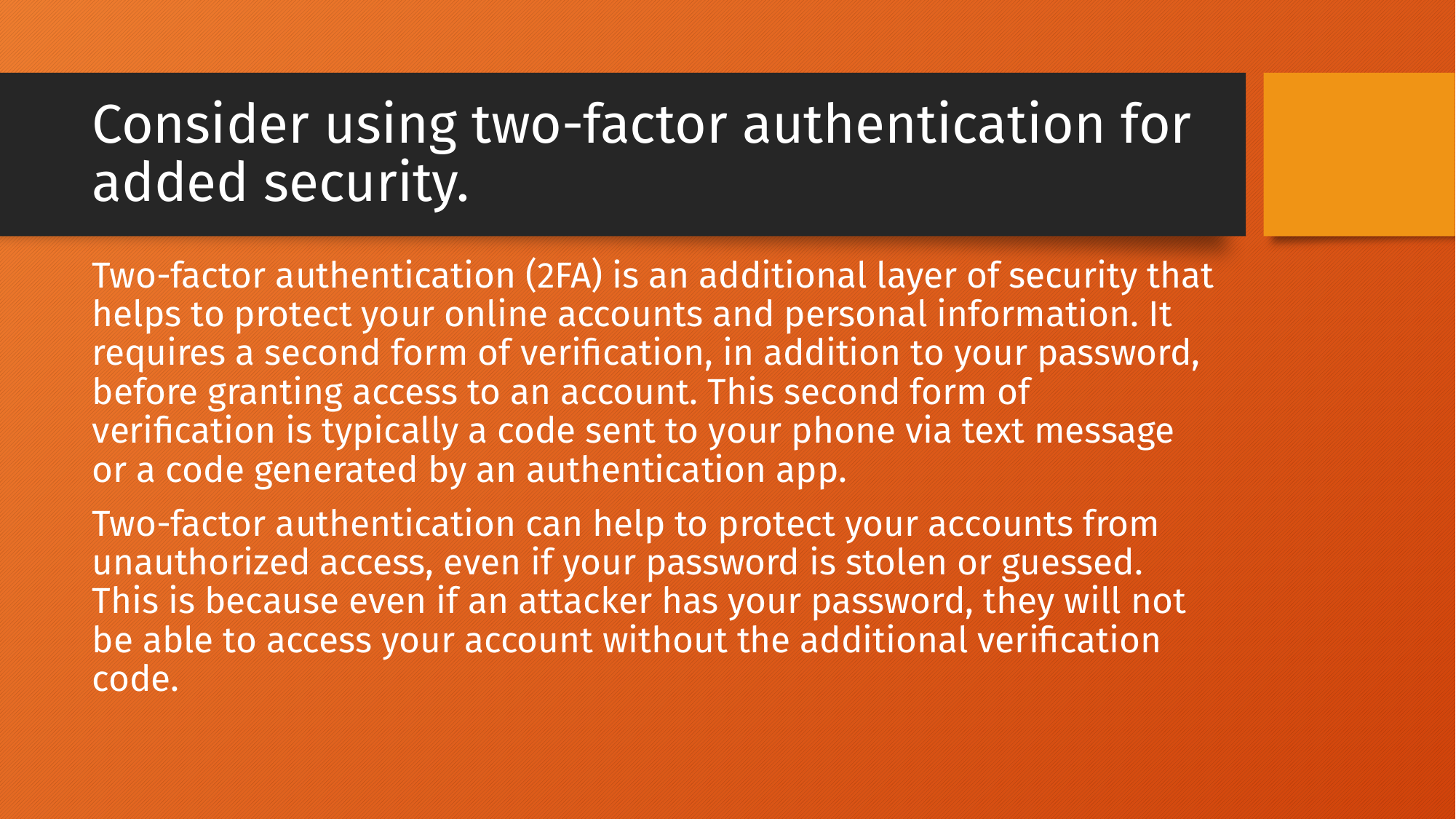

# Consider using two-factor authentication for added security.
Two-factor authentication (2FA) is an additional layer of security that helps to protect your online accounts and personal information. It requires a second form of verification, in addition to your password, before granting access to an account. This second form of verification is typically a code sent to your phone via text message or a code generated by an authentication app.
Two-factor authentication can help to protect your accounts from unauthorized access, even if your password is stolen or guessed. This is because even if an attacker has your password, they will not be able to access your account without the additional verification code.